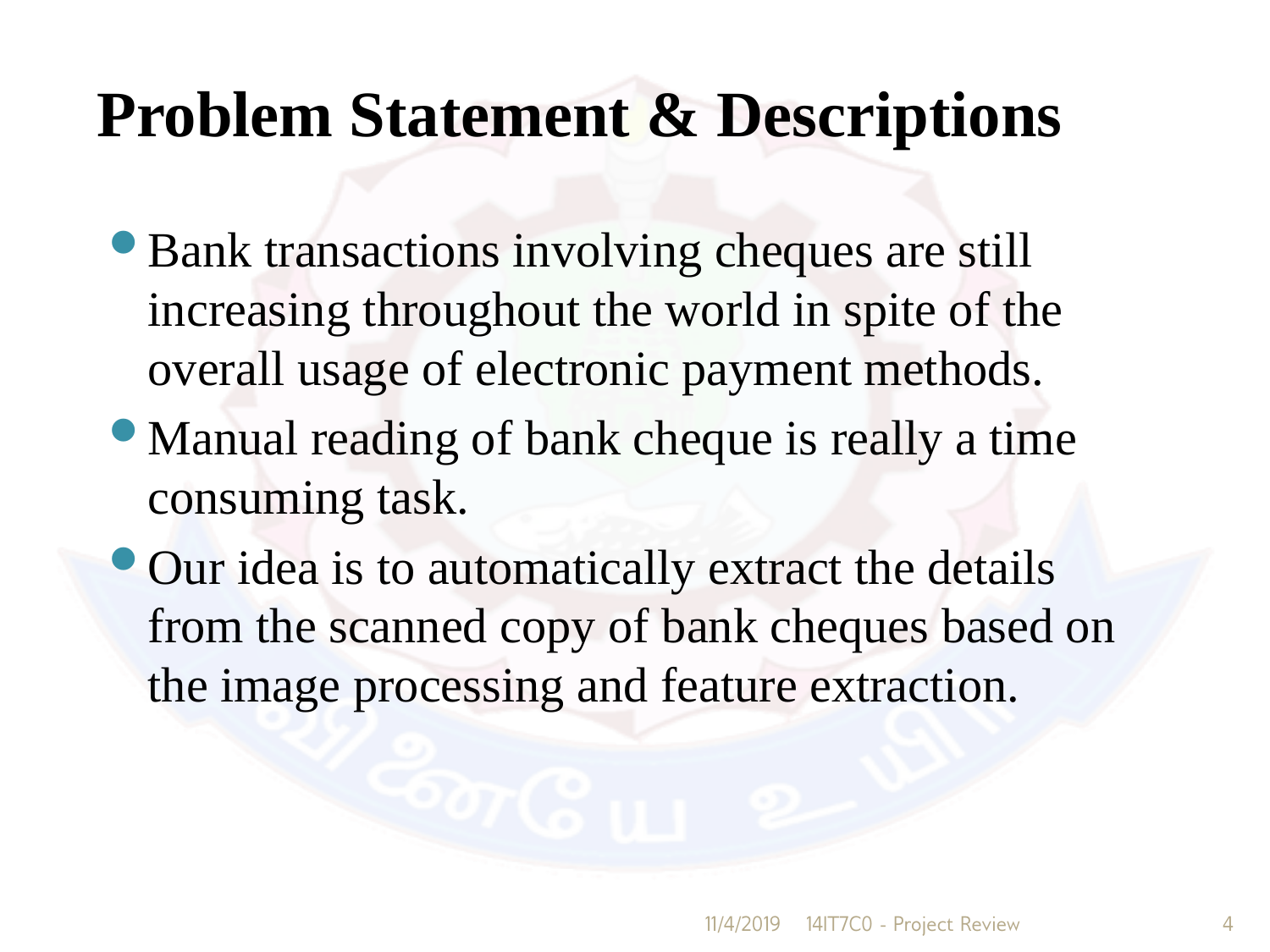

# Problem Statement & Descriptions
Bank transactions involving cheques are still increasing throughout the world in spite of the overall usage of electronic payment methods.
Manual reading of bank cheque is really a time consuming task.
Our idea is to automatically extract the details from the scanned copy of bank cheques based on the image processing and feature extraction.

11/4/2019
14IT7C0 - Project Review
4